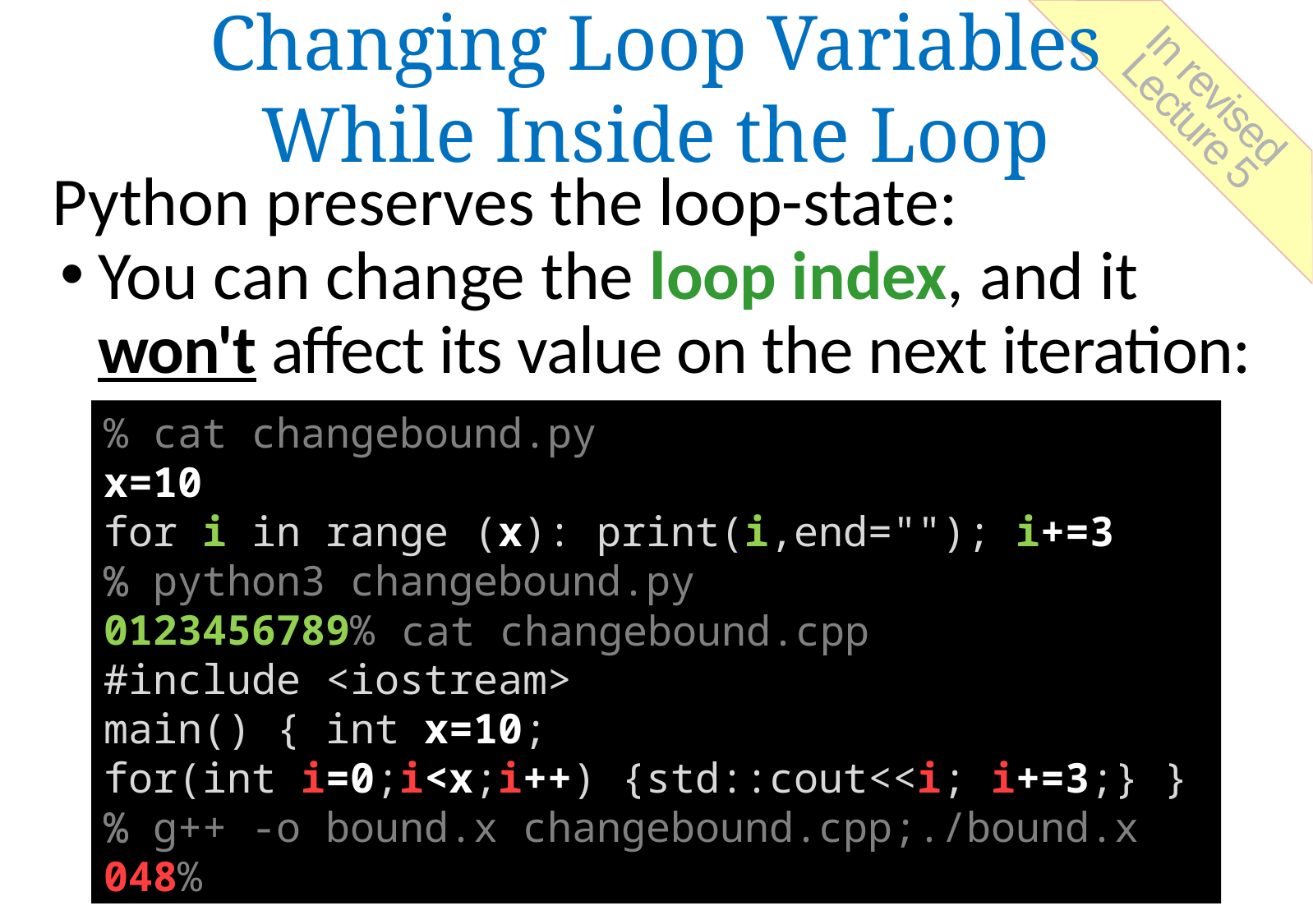

Changing Loop Variables
While Inside the Loop
In revised
Lecture 5
Python preserves the loop-state:
You can change the loop index, and it won't affect its value on the next iteration:
% cat changebound.py
x=10
for i in range (x): print(i,end=""); i+=3
% python3 changebound.py
0123456789%
#include <iostream>
main() { int x=10;
for(int i=0;i<x;i++) {std::cout<<i; i+=3;} }
% g++ -o bound.x changebound.cpp;./bound.x
048%
%
  cat changebound.cpp
%